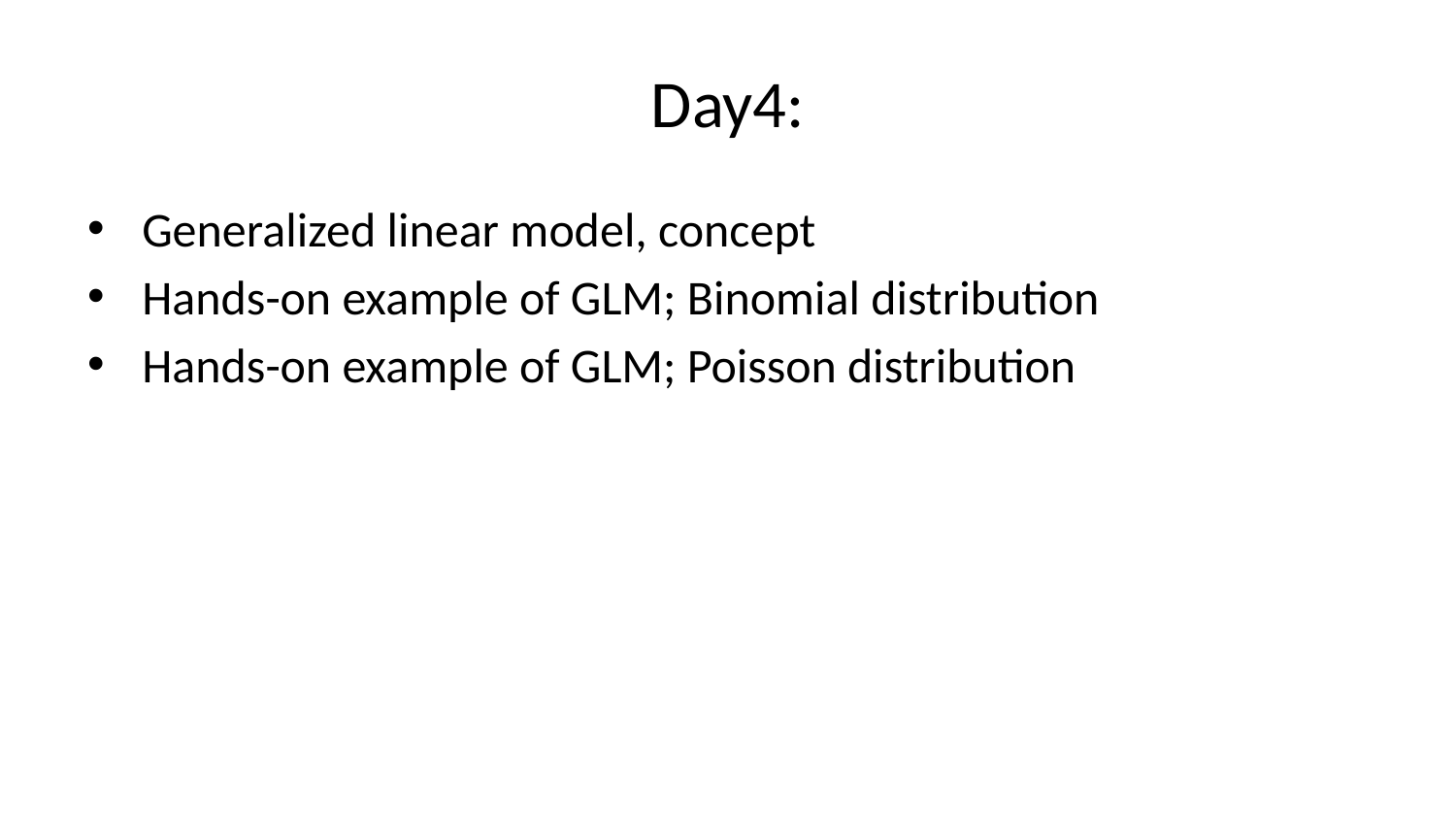

# Day4:
Generalized linear model, concept
Hands-on example of GLM; Binomial distribution
Hands-on example of GLM; Poisson distribution